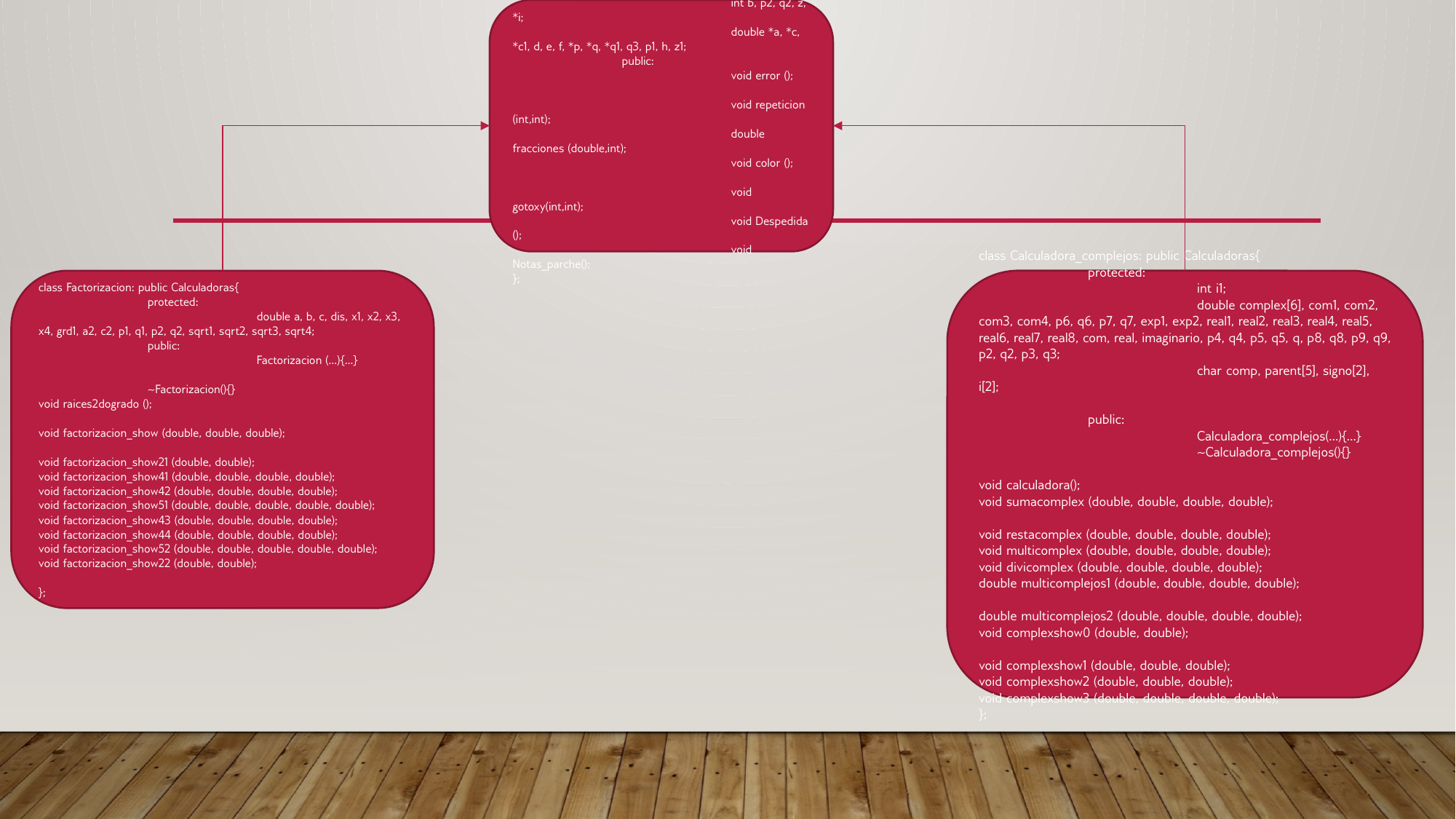

class Calculadoras{
	protected:
		int b, p2, q2, z, *i;
		double *a, *c, *c1, d, e, f, *p, *q, *q1, q3, p1, h, z1;
	public:
		void error ();
		void repeticion (int,int);
		double fracciones (double,int);
		void color ();
		void gotoxy(int,int);
		void Despedida ();
		void Notas_parche();
};
class Factorizacion: public Calculadoras{
	protected:
		double a, b, c, dis, x1, x2, x3, x4, grd1, a2, c2, p1, q1, p2, q2, sqrt1, sqrt2, sqrt3, sqrt4;
	public:
		Factorizacion (…){…}					~Factorizacion(){}
void raices2dogrado ();
void factorizacion_show (double, double, double);
void factorizacion_show21 (double, double);
void factorizacion_show41 (double, double, double, double);
void factorizacion_show42 (double, double, double, double);
void factorizacion_show51 (double, double, double, double, double);
void factorizacion_show43 (double, double, double, double);
void factorizacion_show44 (double, double, double, double);
void factorizacion_show52 (double, double, double, double, double);
void factorizacion_show22 (double, double);

};
class Calculadora_complejos: public Calculadoras{
	protected:
		int i1;
		double complex[6], com1, com2, com3, com4, p6, q6, p7, q7, exp1, exp2, real1, real2, real3, real4, real5, real6, real7, real8, com, real, imaginario, p4, q4, p5, q5, q, p8, q8, p9, q9, p2, q2, p3, q3;
		char comp, parent[5], signo[2], i[2];

	public:
		Calculadora_complejos(…){…}
		~Calculadora_complejos(){}
void calculadora();
void sumacomplex (double, double, double, double);
void restacomplex (double, double, double, double);
void multicomplex (double, double, double, double);
void divicomplex (double, double, double, double);
double multicomplejos1 (double, double, double, double);
double multicomplejos2 (double, double, double, double);
void complexshow0 (double, double);
void complexshow1 (double, double, double);
void complexshow2 (double, double, double);
void complexshow3 (double, double, double, double);
};